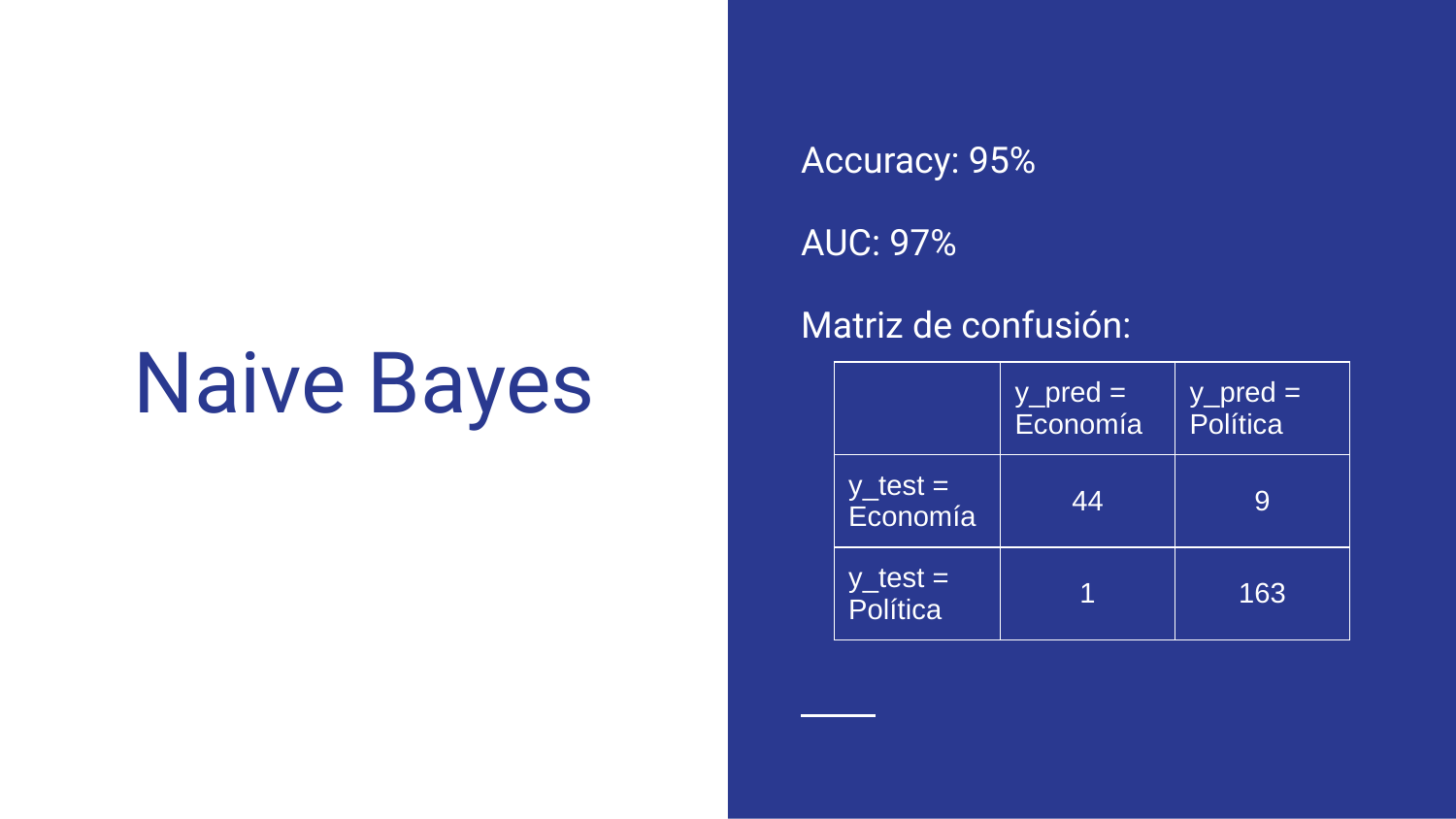

Accuracy: 95%
AUC: 97%
Matriz de confusión:
# Naive Bayes
|  | y\_pred = Economía | y\_pred = Política |
| --- | --- | --- |
| y\_test = Economía | 44 | 9 |
| y\_test = Política | 1 | 163 |